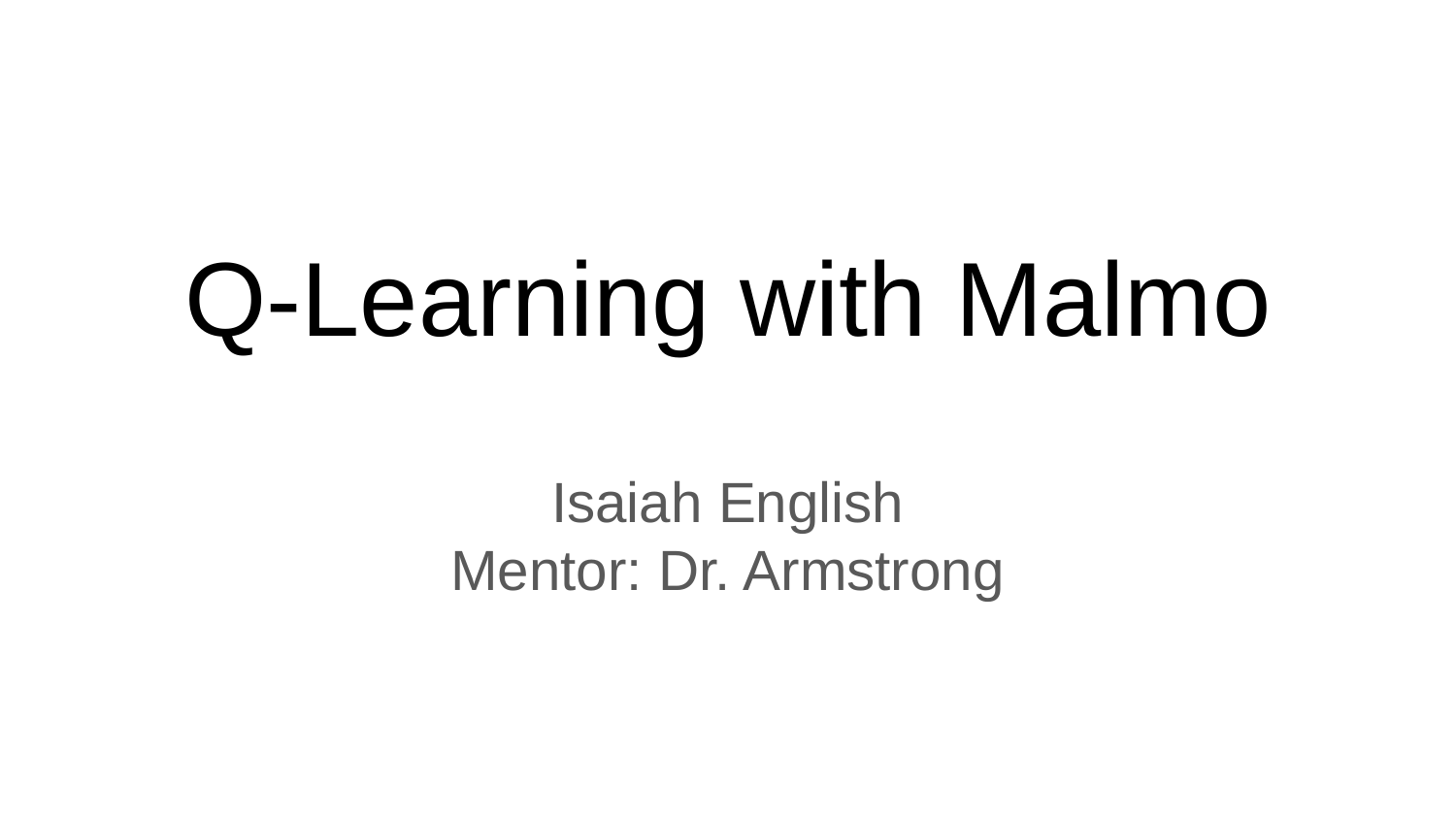

# Q-Learning with Malmo
Isaiah English
Mentor: Dr. Armstrong